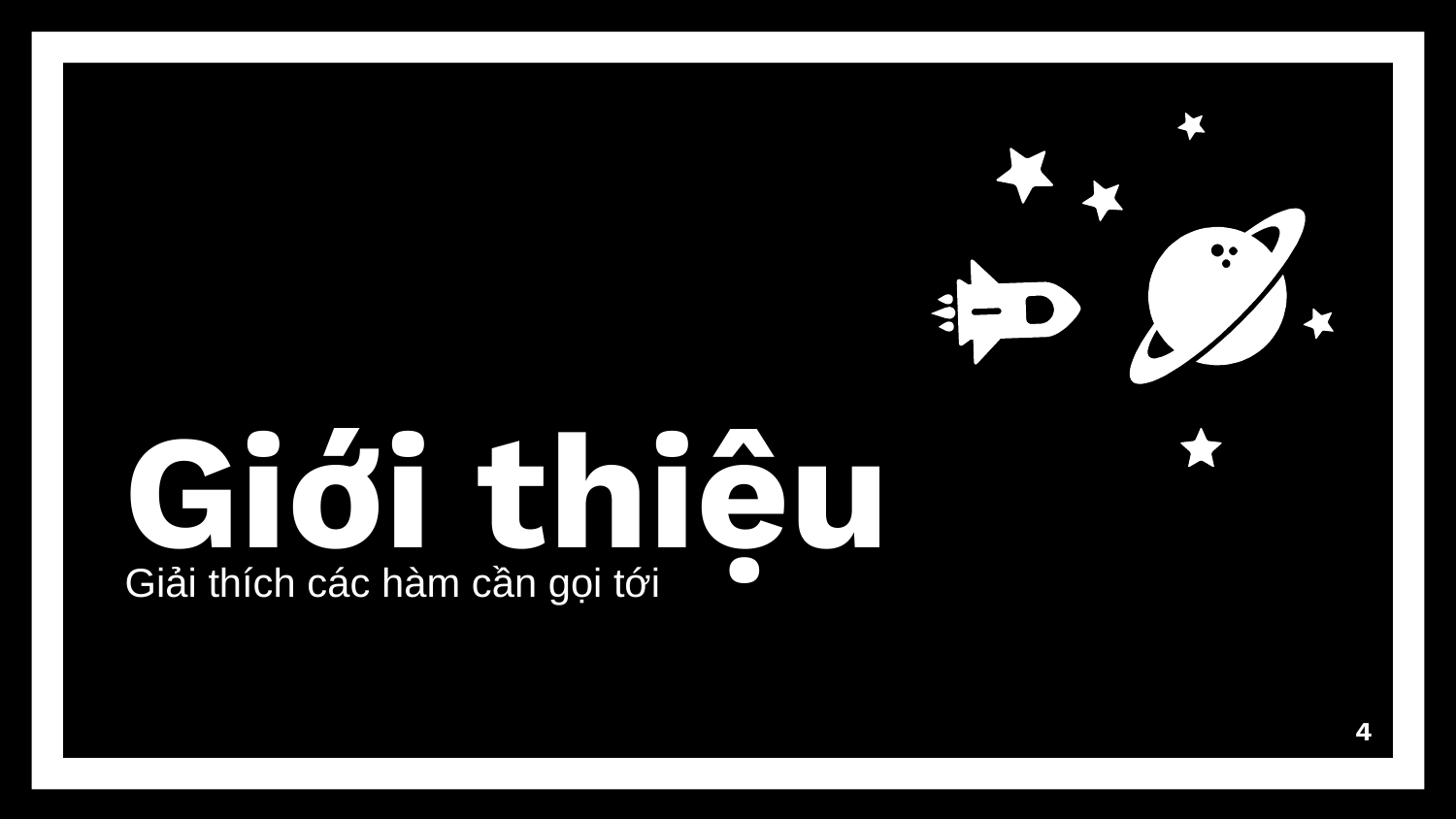

Giới thiệu

Giải thích các hàm cần gọi tới
4